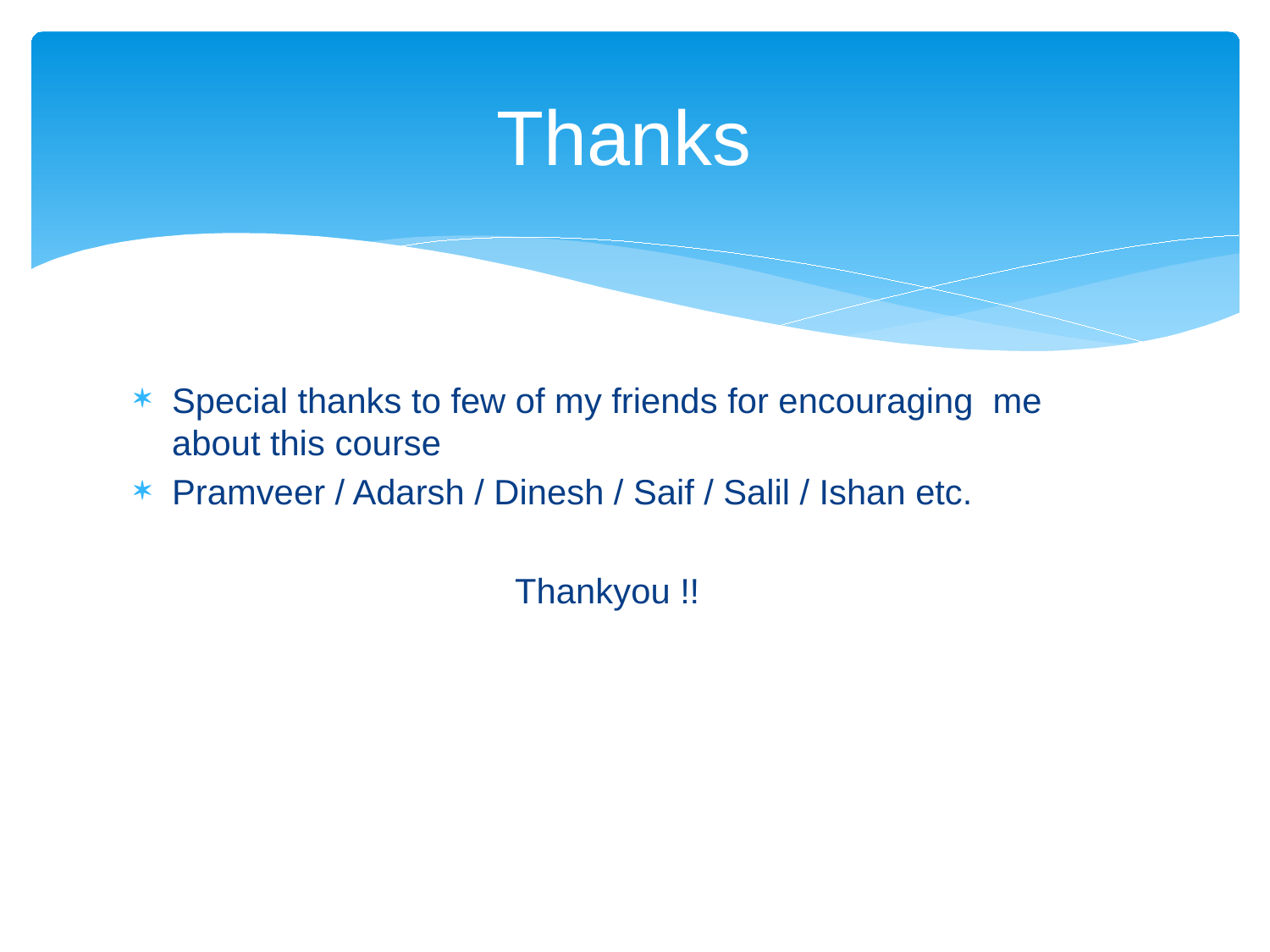

# Thanks
Special thanks to few of my friends for encouraging  me about this course
Pramveer / Adarsh / Dinesh / Saif / Salil / Ishan etc.

			Thankyou !!